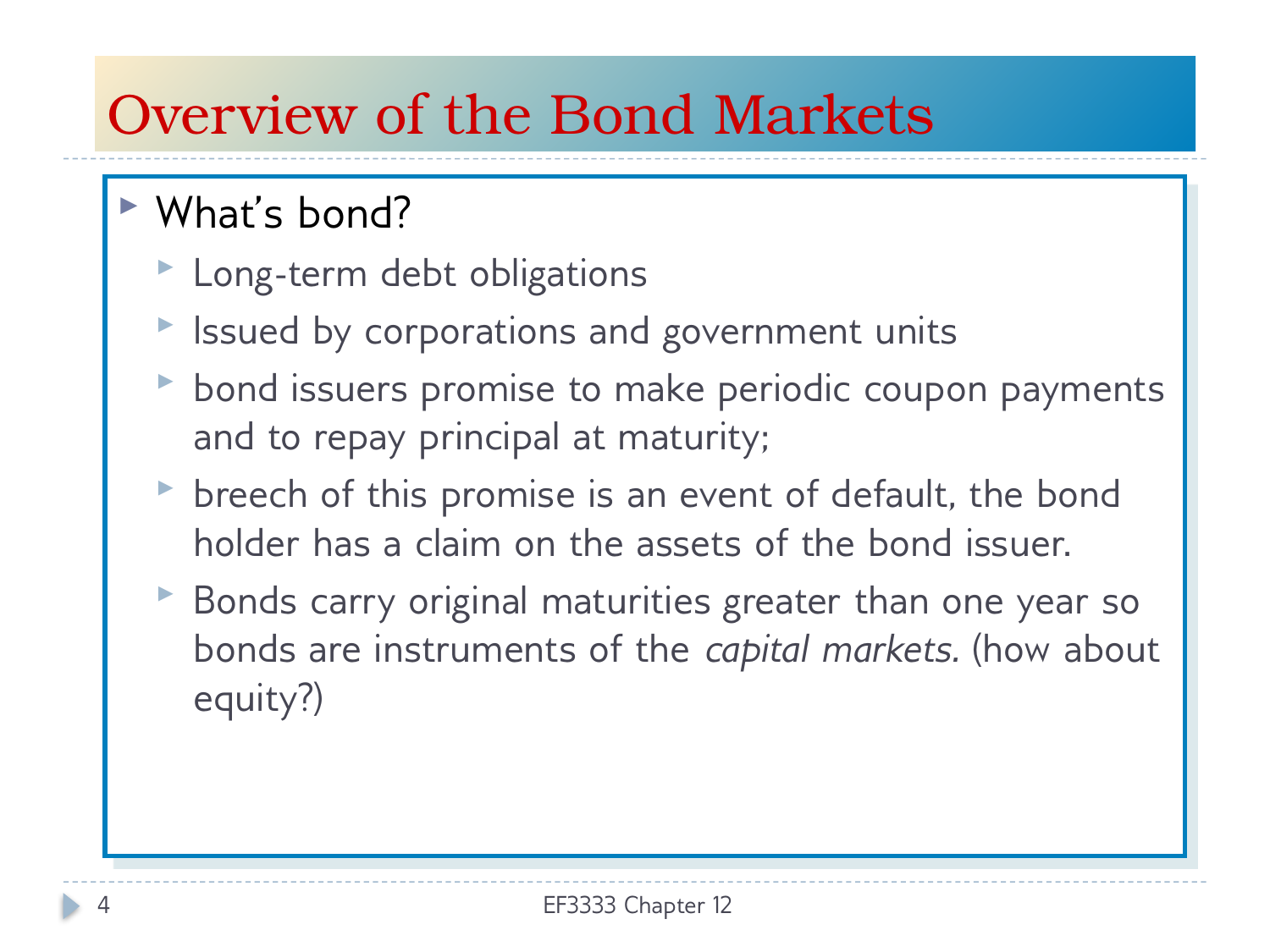

# Overview of the Bond Markets
What’s bond?
Long-term debt obligations
Issued by corporations and government units
bond issuers promise to make periodic coupon payments and to repay principal at maturity;
breech of this promise is an event of default, the bond holder has a claim on the assets of the bond issuer.
Bonds carry original maturities greater than one year so bonds are instruments of the capital markets. (how about equity?)
4
EF3333 Chapter 12